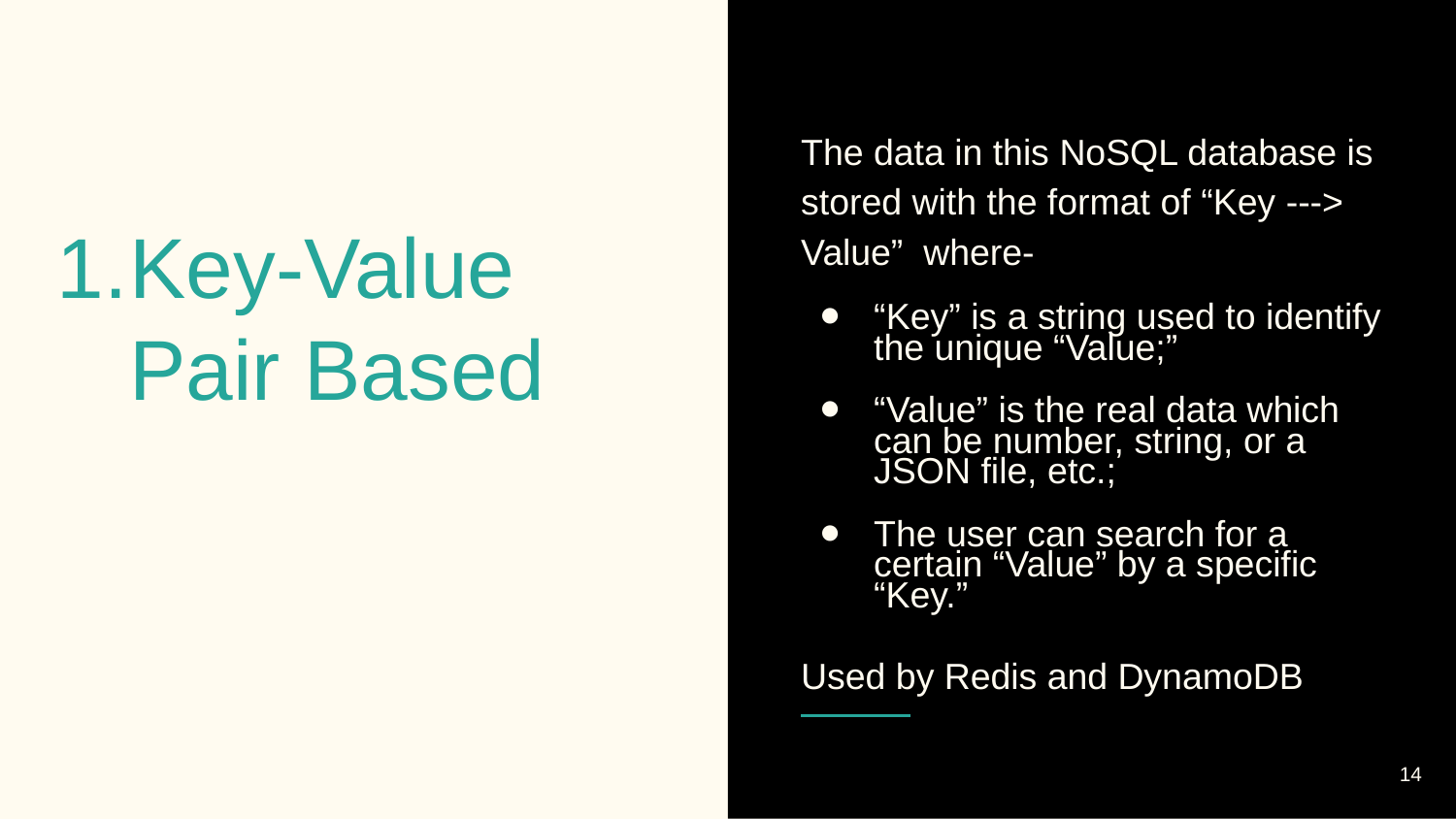

The data in this NoSQL database is stored with the format of “Key ---> Value”  where-
“Key” is a string used to identify the unique “Value;”
“Value” is the real data which can be number, string, or a JSON file, etc.;
The user can search for a certain “Value” by a specific “Key.”
Used by Redis and DynamoDB
# Key-Value Pair Based
14